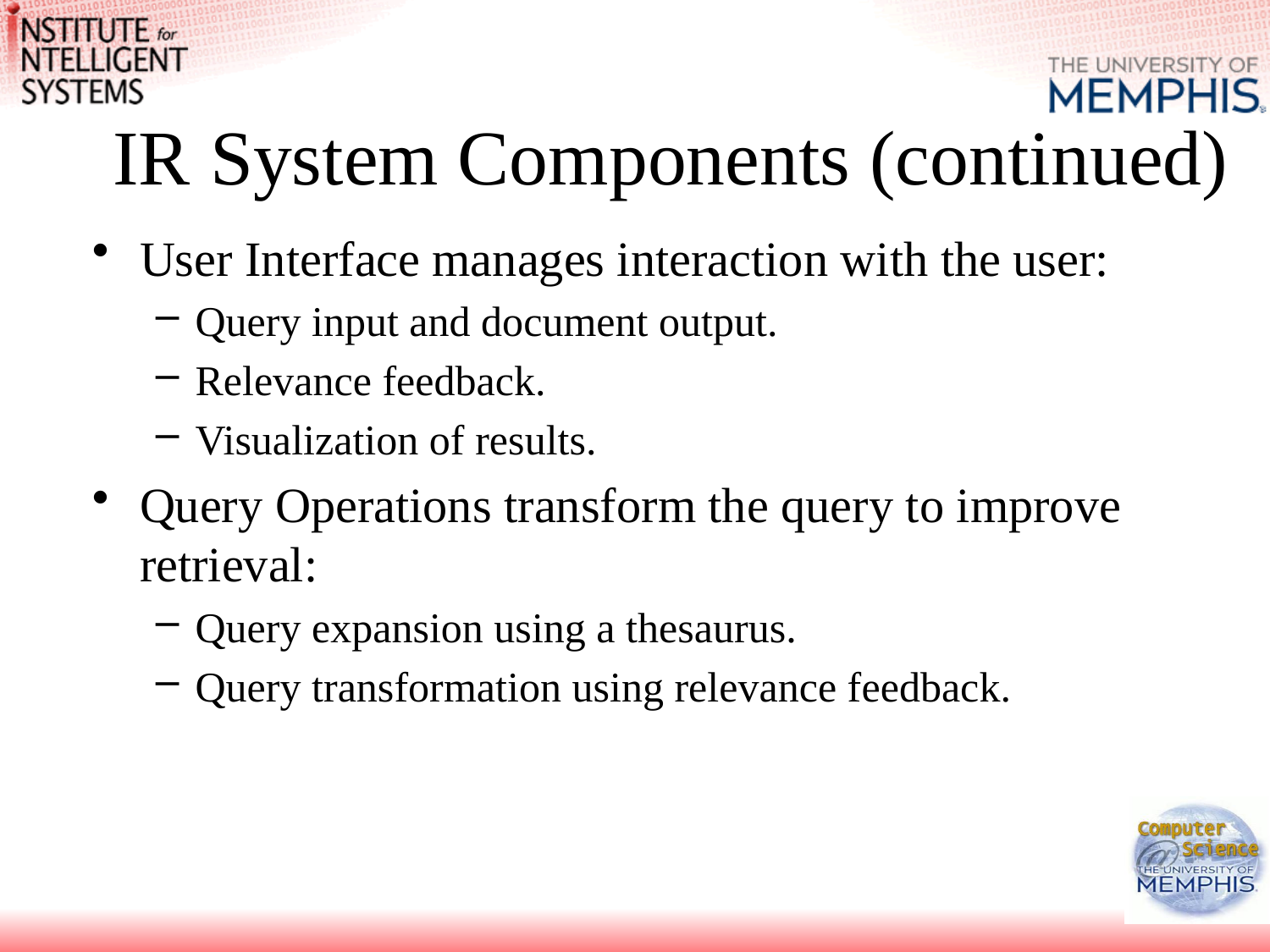

# IR System Components (continued)
User Interface manages interaction with the user:
Query input and document output.
Relevance feedback.
Visualization of results.
Query Operations transform the query to improve retrieval:
Query expansion using a thesaurus.
Query transformation using relevance feedback.